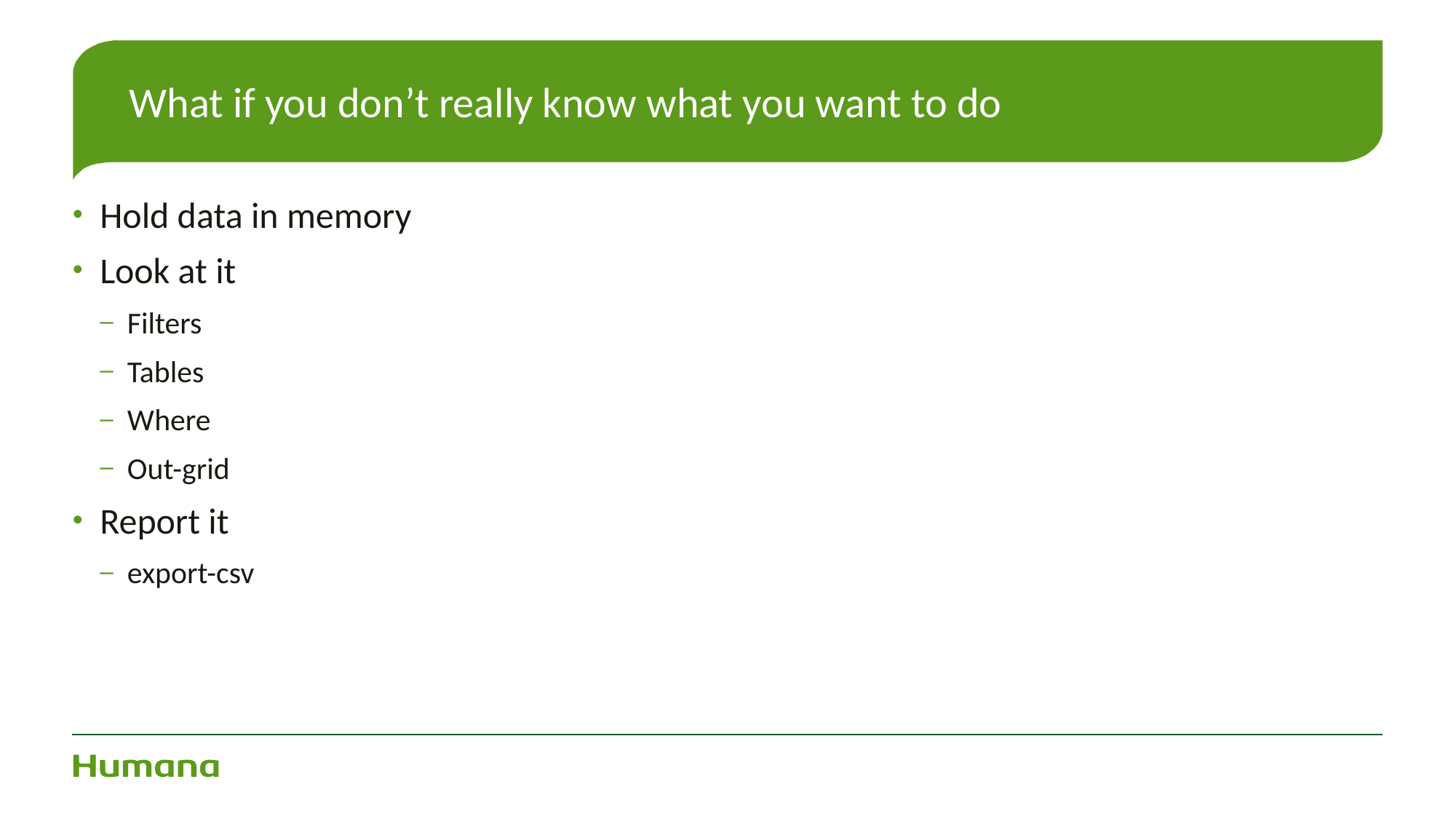

# What if you don’t really know what you want to do
Hold data in memory
Look at it
Filters
Tables
Where
Out-grid
Report it
export-csv